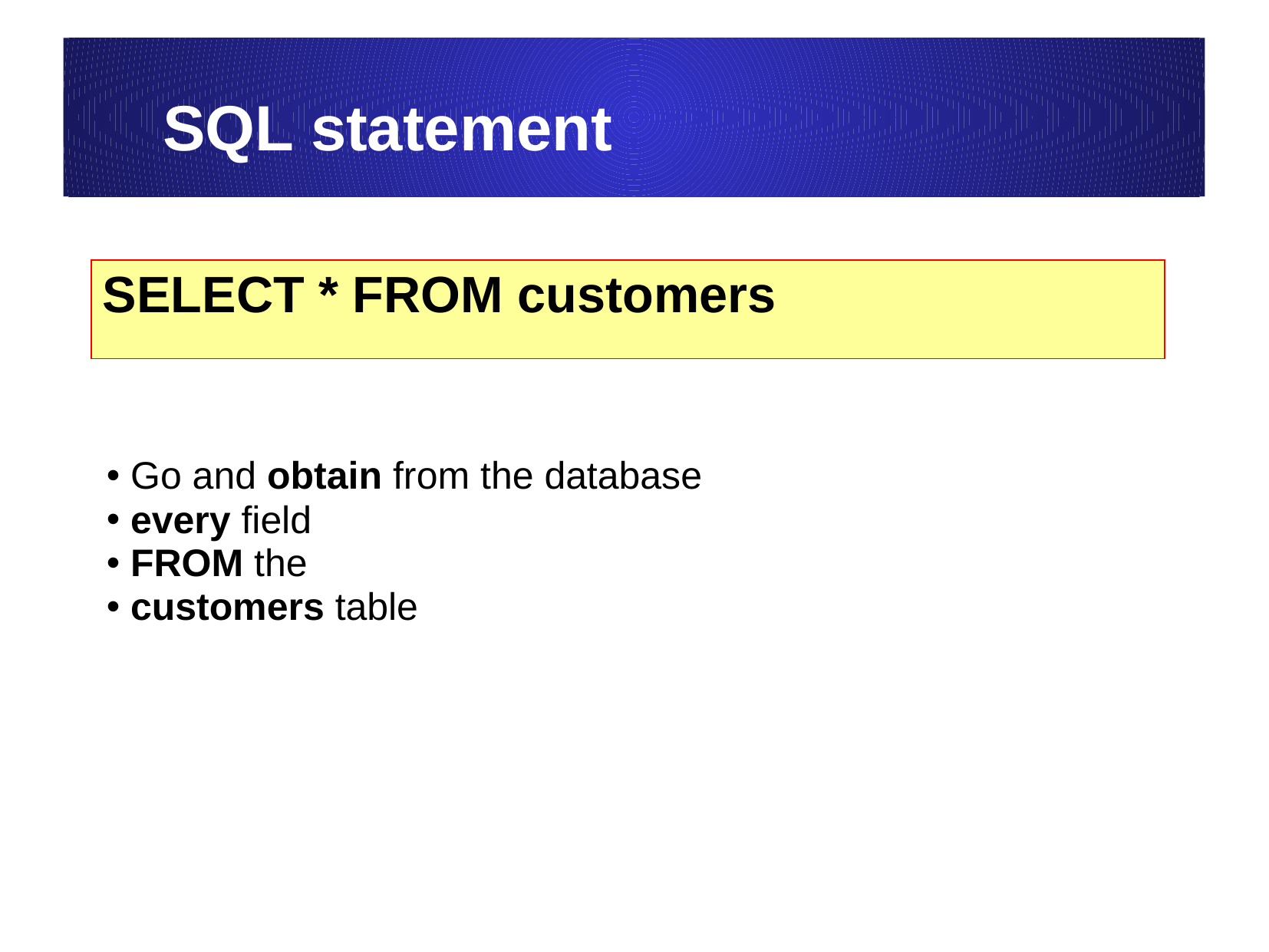

# SQL statement
SELECT * FROM customers
 Go and obtain from the database
 every field
 FROM the
 customers table